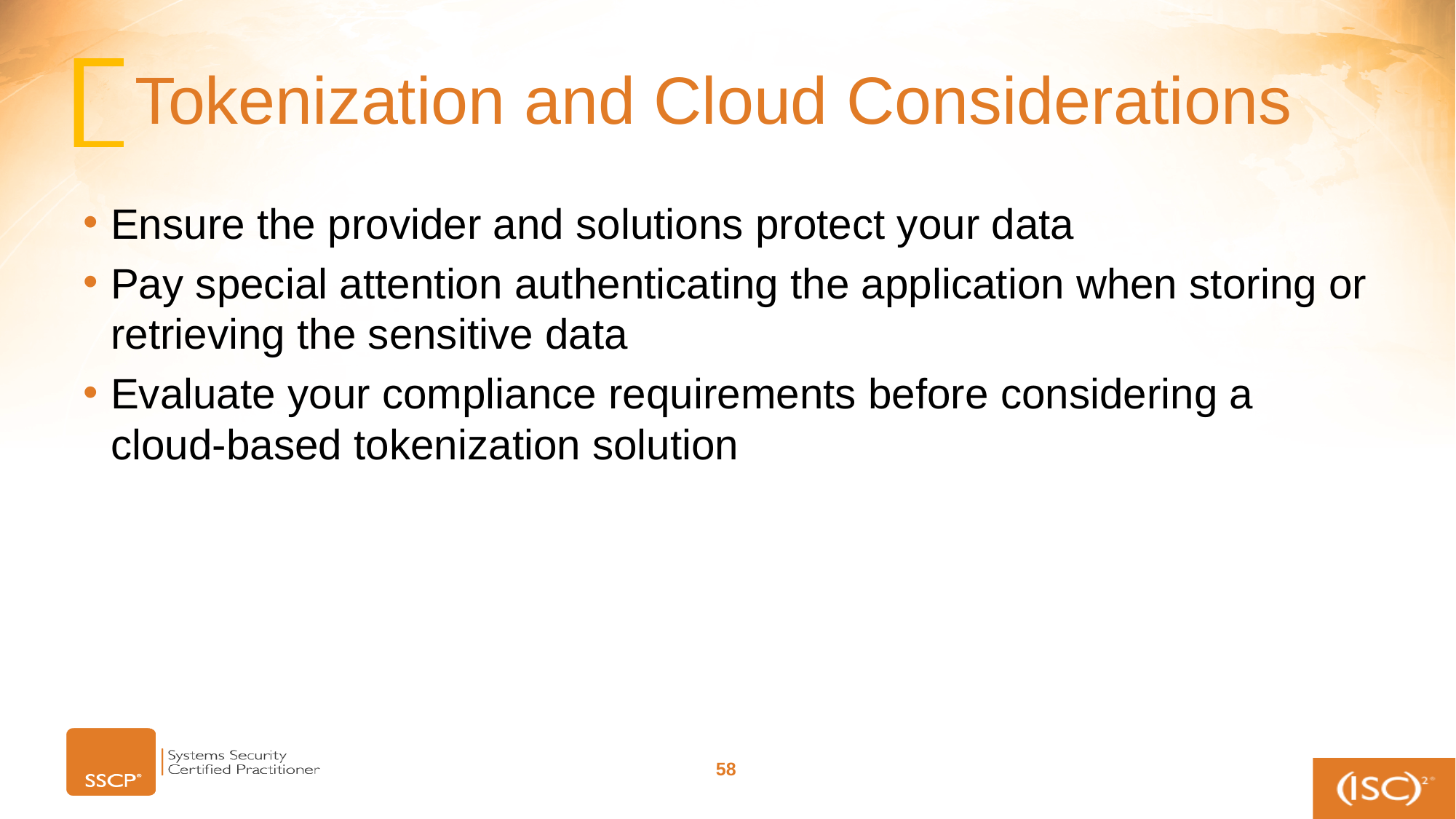

# Tokenization and Cloud Considerations
Ensure the provider and solutions protect your data
Pay special attention authenticating the application when storing or retrieving the sensitive data
Evaluate your compliance requirements before considering a cloud-based tokenization solution